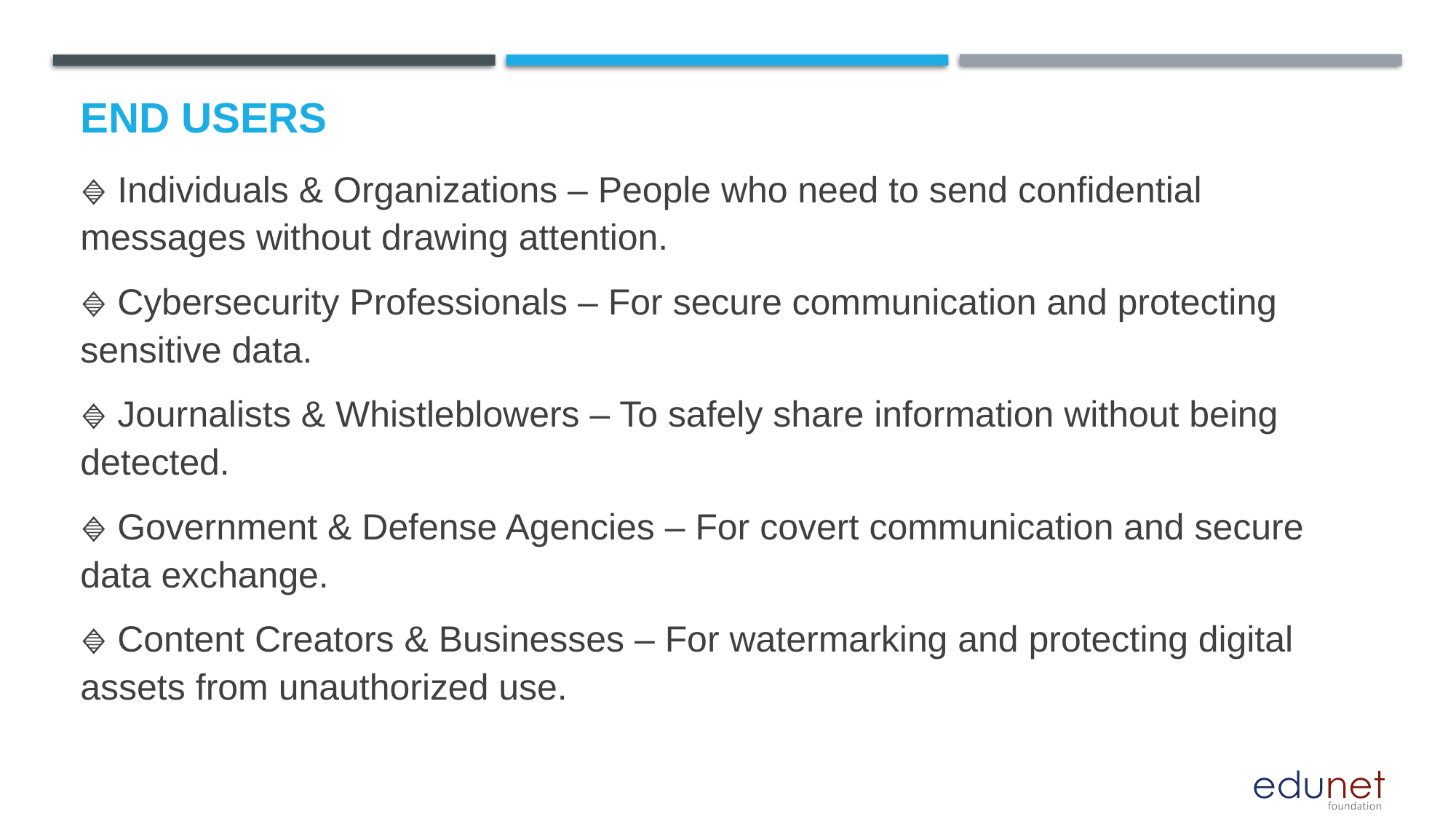

# End users
🔹 Individuals & Organizations – People who need to send confidential messages without drawing attention.
🔹 Cybersecurity Professionals – For secure communication and protecting sensitive data.
🔹 Journalists & Whistleblowers – To safely share information without being detected.
🔹 Government & Defense Agencies – For covert communication and secure data exchange.
🔹 Content Creators & Businesses – For watermarking and protecting digital assets from unauthorized use.